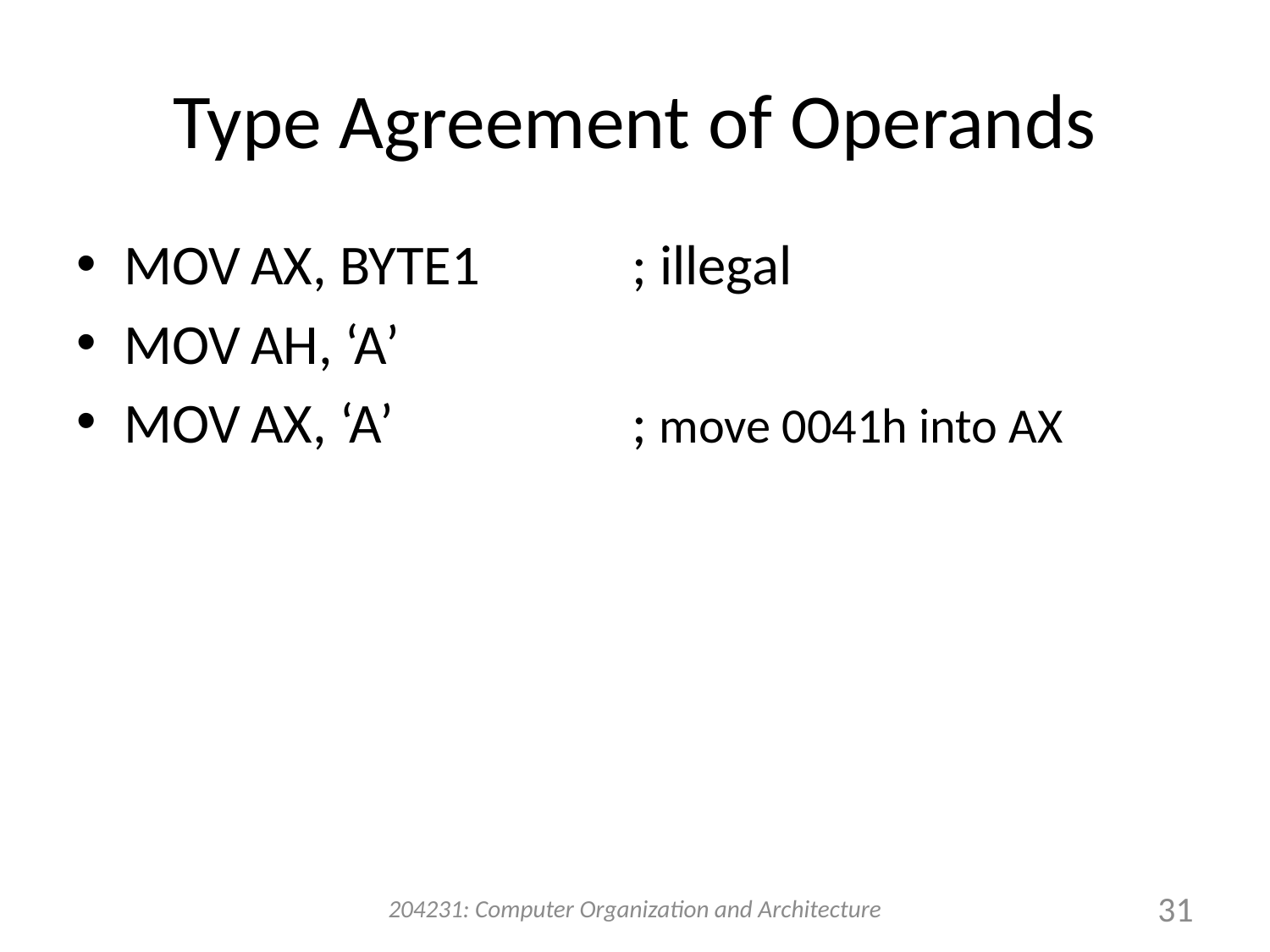

# Type Agreement of Operands
MOV	AX, BYTE1		; illegal
MOV	AH, ‘A’
MOV	AX, ‘A’		; move 0041h into AX
204231: Computer Organization and Architecture
31